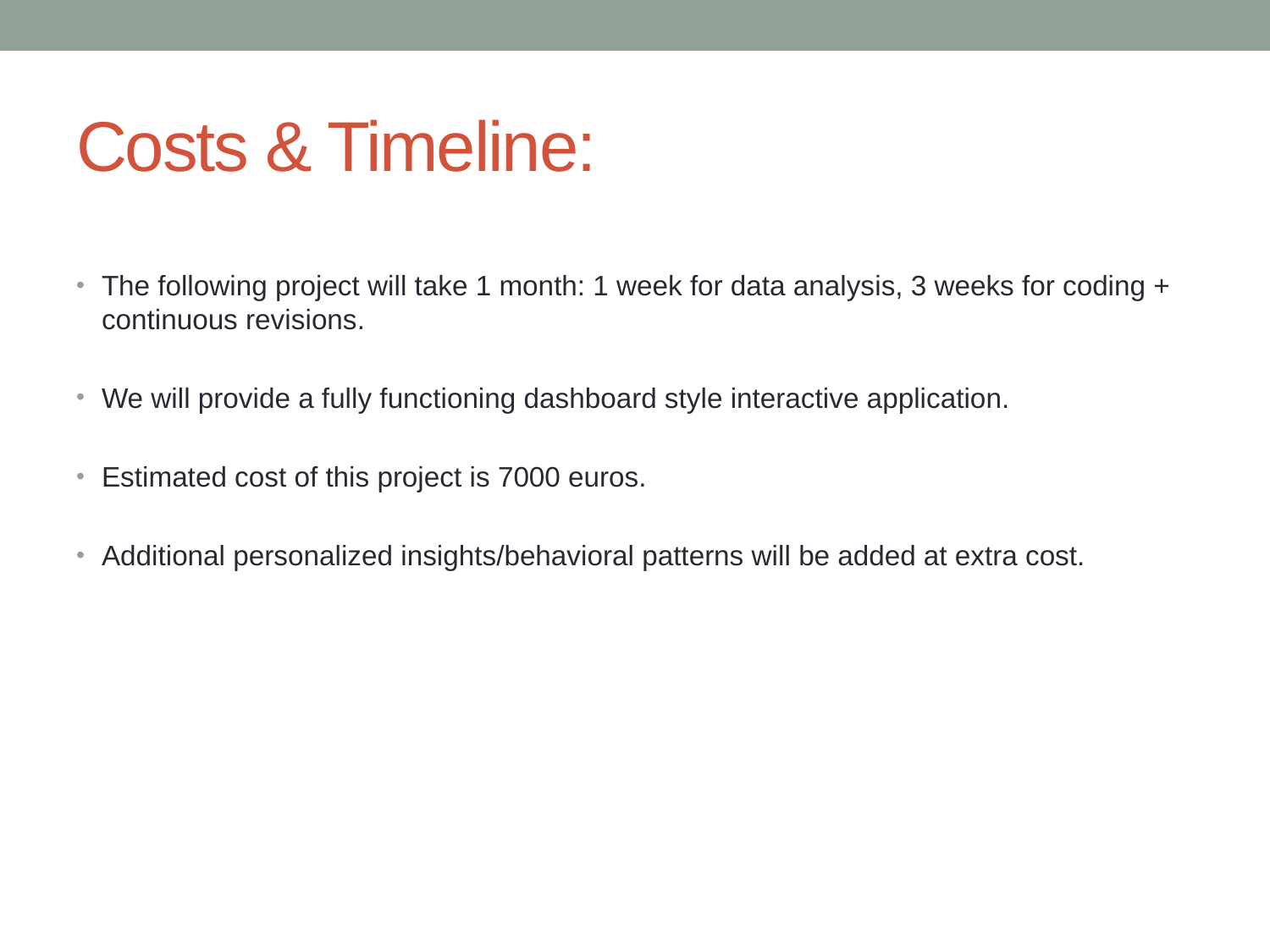

# Costs & Timeline:

The following project will take 1 month: 1 week for data analysis, 3 weeks for coding + continuous revisions.

We will provide a fully functioning dashboard style interactive application.

Estimated cost of this project is 7000 euros.

Additional personalized insights/behavioral patterns will be added at extra cost.